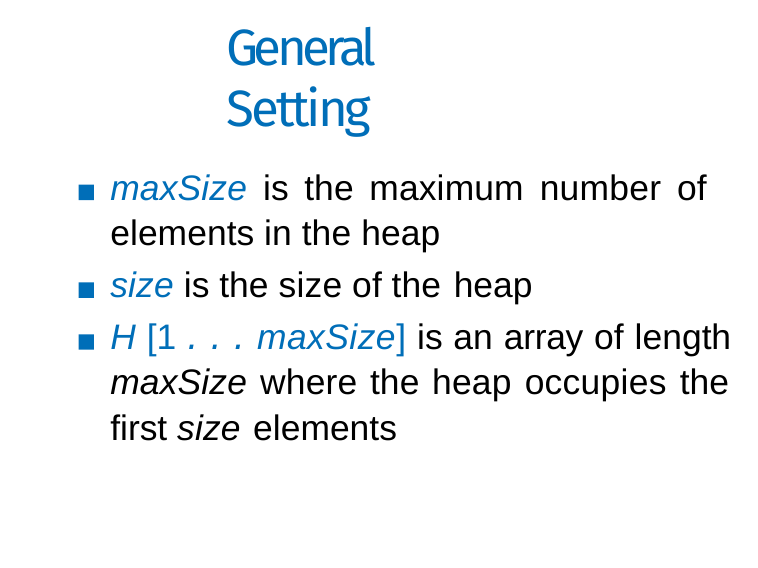

# General Setting
maxSize is the maximum number of  elements in the heap
size is the size of the heap
H [1 . . . maxSize] is an array of length  maxSize where the heap occupies the  first size elements